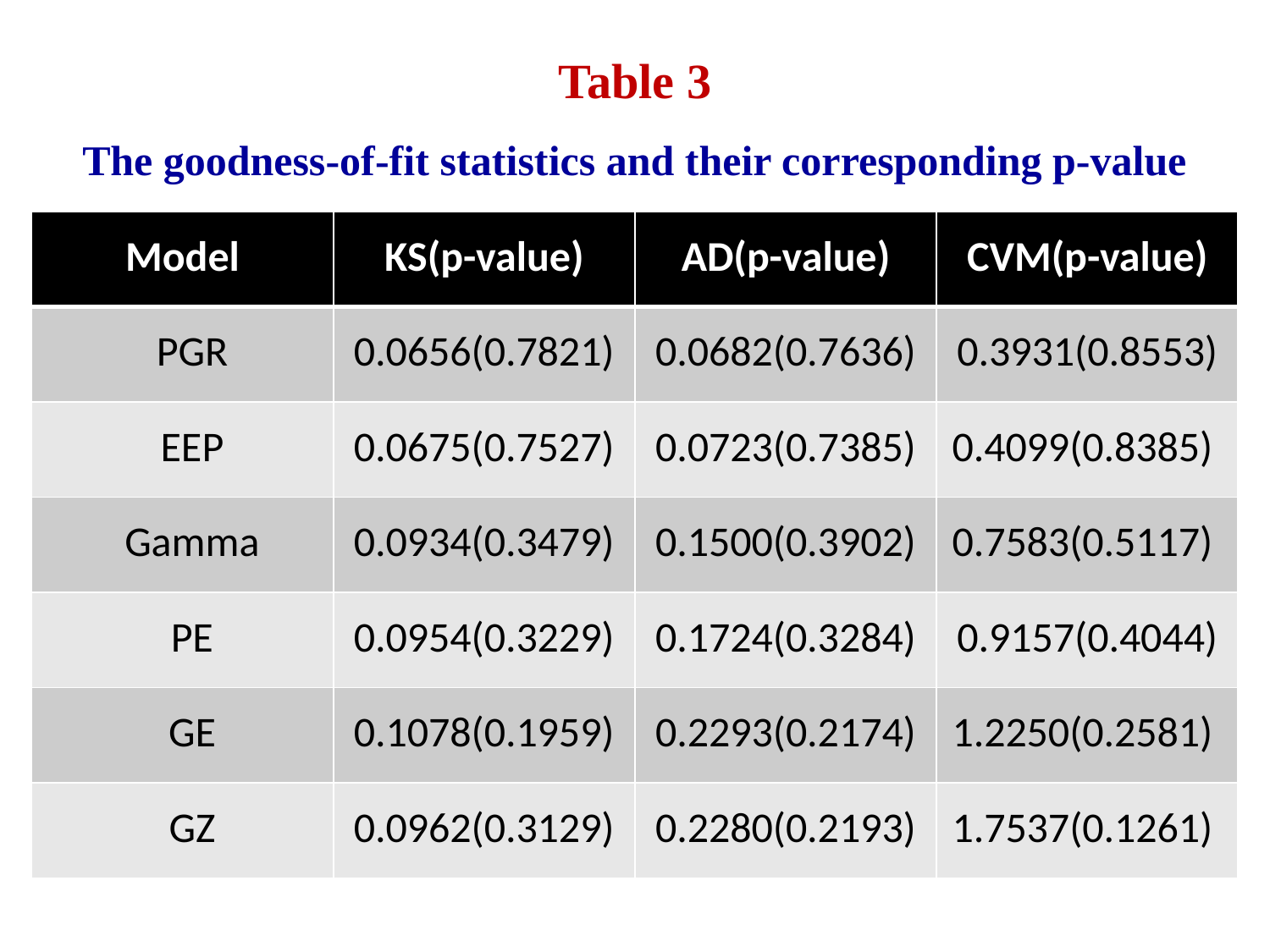

Table 3
The goodness-of-fit statistics and their corresponding p-value
| Model | KS(p-value) | AD(p-value) | CVM(p-value) |
| --- | --- | --- | --- |
| PGR | 0.0656(0.7821) | 0.0682(0.7636) | 0.3931(0.8553) |
| EEP | 0.0675(0.7527) | 0.0723(0.7385) | 0.4099(0.8385) |
| Gamma | 0.0934(0.3479) | 0.1500(0.3902) | 0.7583(0.5117) |
| PE | 0.0954(0.3229) | 0.1724(0.3284) | 0.9157(0.4044) |
| GE | 0.1078(0.1959) | 0.2293(0.2174) | 1.2250(0.2581) |
| GZ | 0.0962(0.3129) | 0.2280(0.2193) | 1.7537(0.1261) |